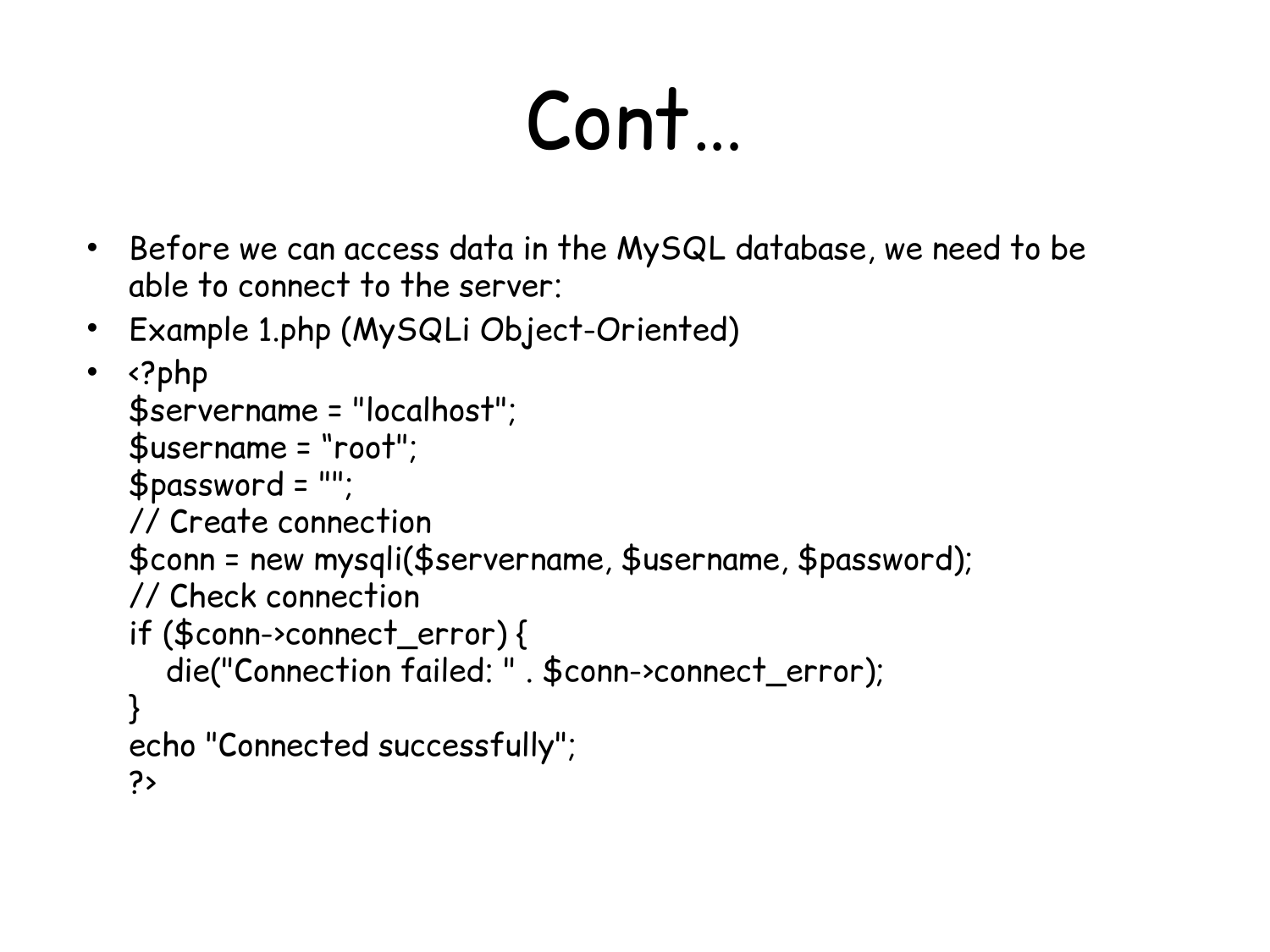

# Cont…
Before we can access data in the MySQL database, we need to be able to connect to the server:
Example 1.php (MySQLi Object-Oriented)
<?php
$servername = "localhost";
$username = “root";
$password = "";
// Create connection
$conn = new mysqli($servername, $username, $password);
// Check connection
if ($conn->connect_error) {
    die("Connection failed: " . $conn->connect_error);
} 
echo "Connected successfully";
?>

20